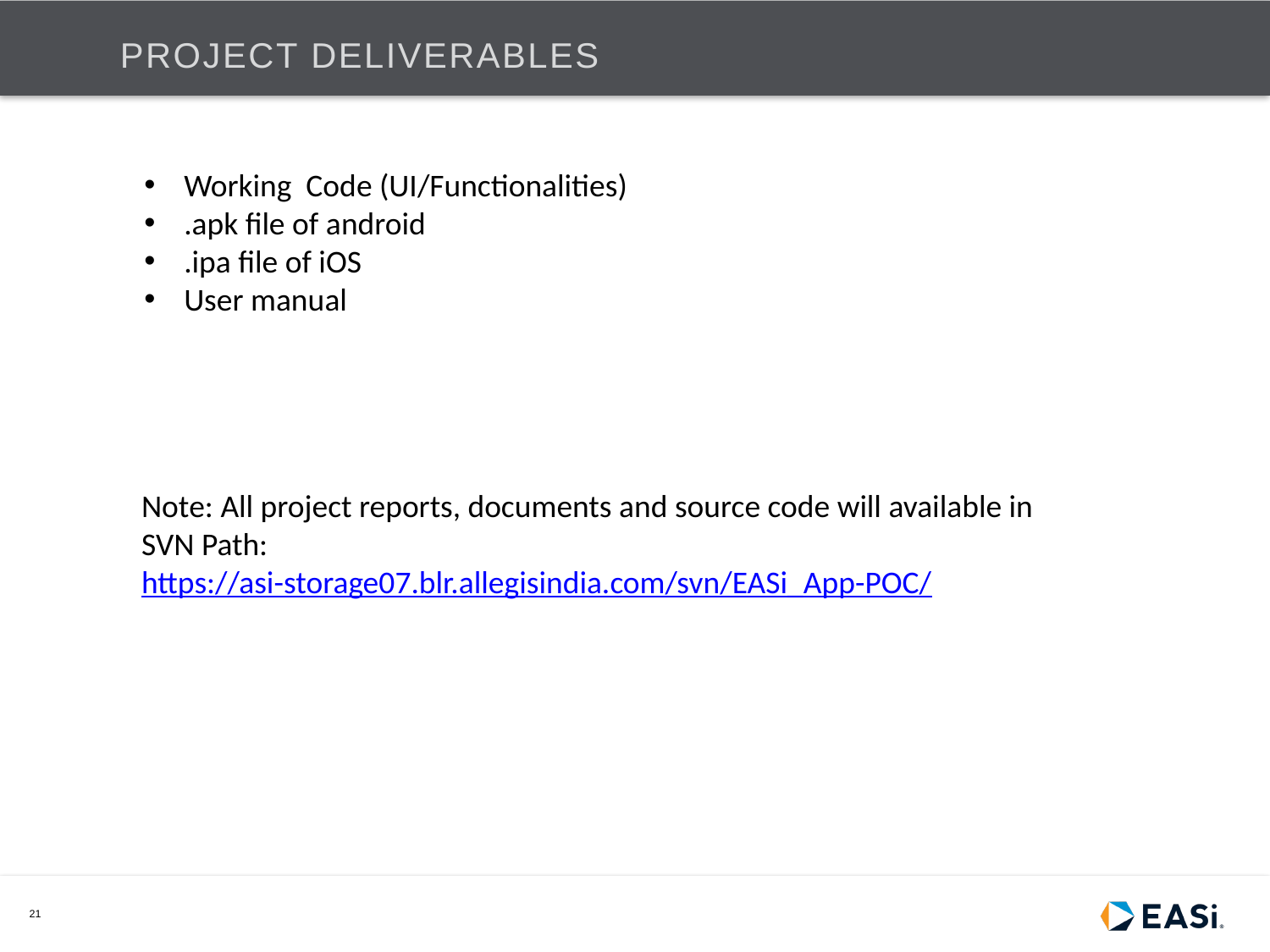

# Project Deliverables
Working  Code (UI/Functionalities)
.apk file of android
.ipa file of iOS
User manual

Note: All project reports, documents and source code will available in SVN Path:
https://asi-storage07.blr.allegisindia.com/svn/EASi_App-POC/

21